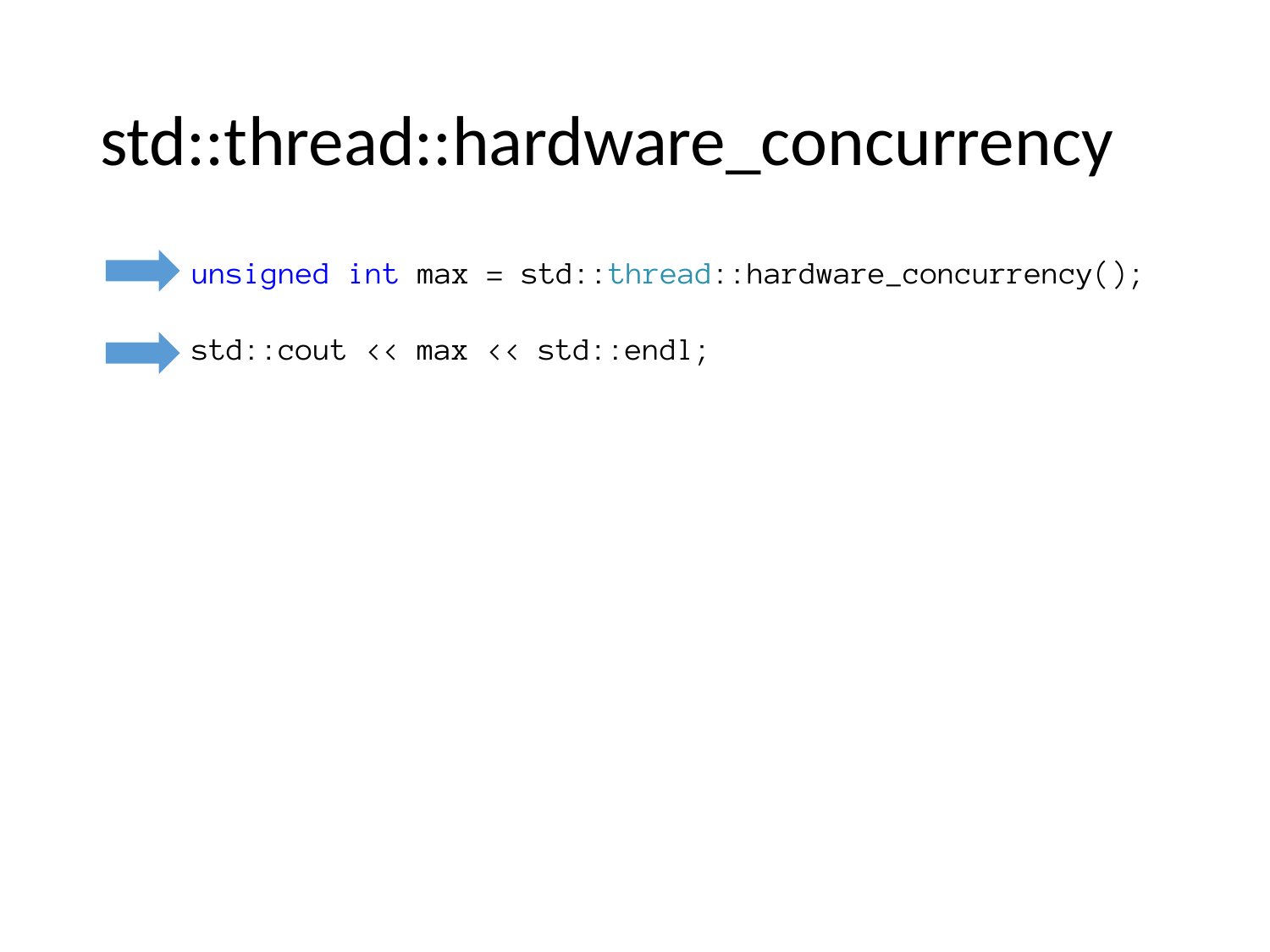

# std::thread::hardware_concurrency

unsigned int max = std::thread::hardware_concurrency();

std::cout << max << std::endl;